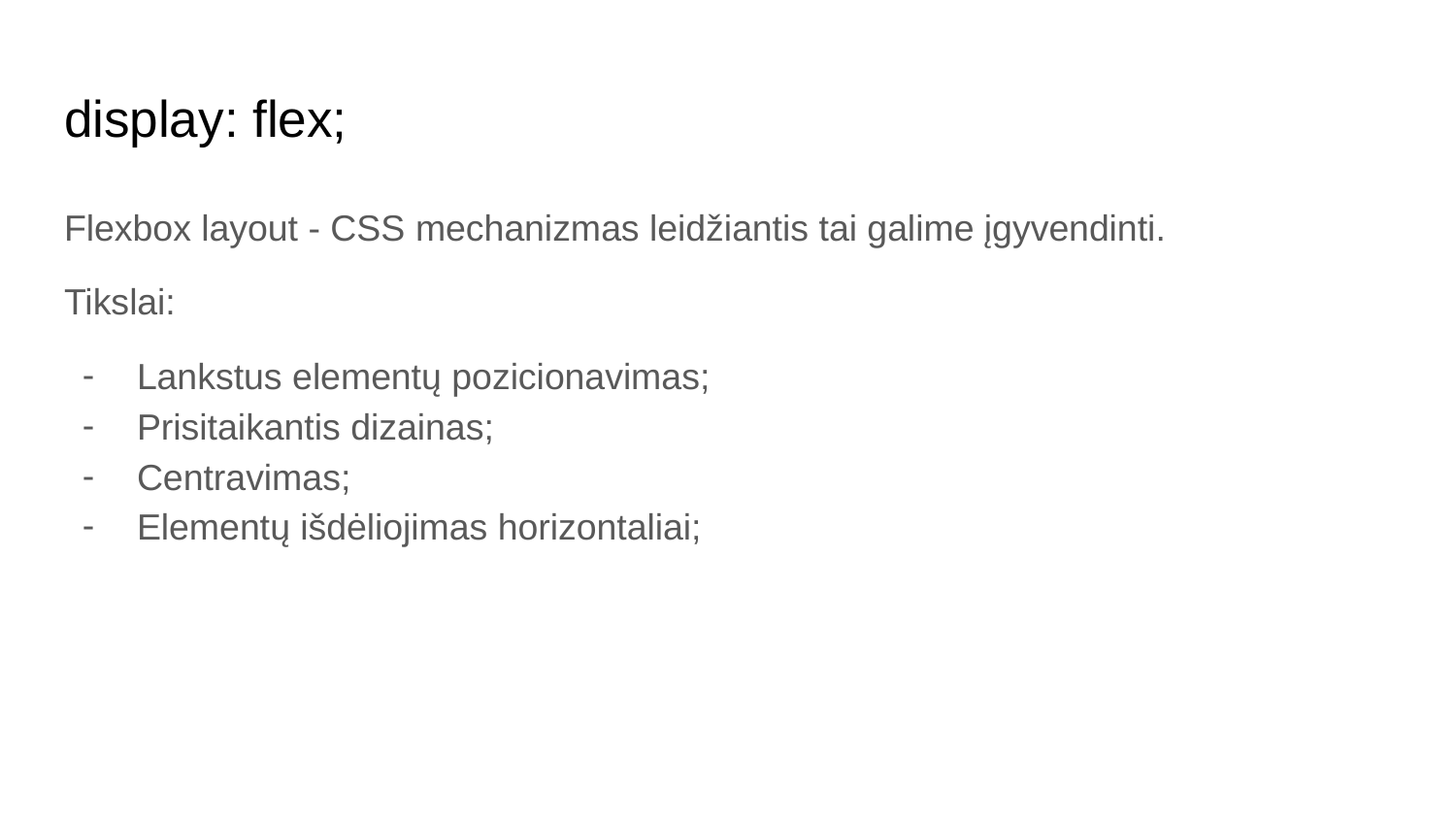

# display: flex;
Flexbox layout - CSS mechanizmas leidžiantis tai galime įgyvendinti.
Tikslai:
Lankstus elementų pozicionavimas;
Prisitaikantis dizainas;
Centravimas;
Elementų išdėliojimas horizontaliai;